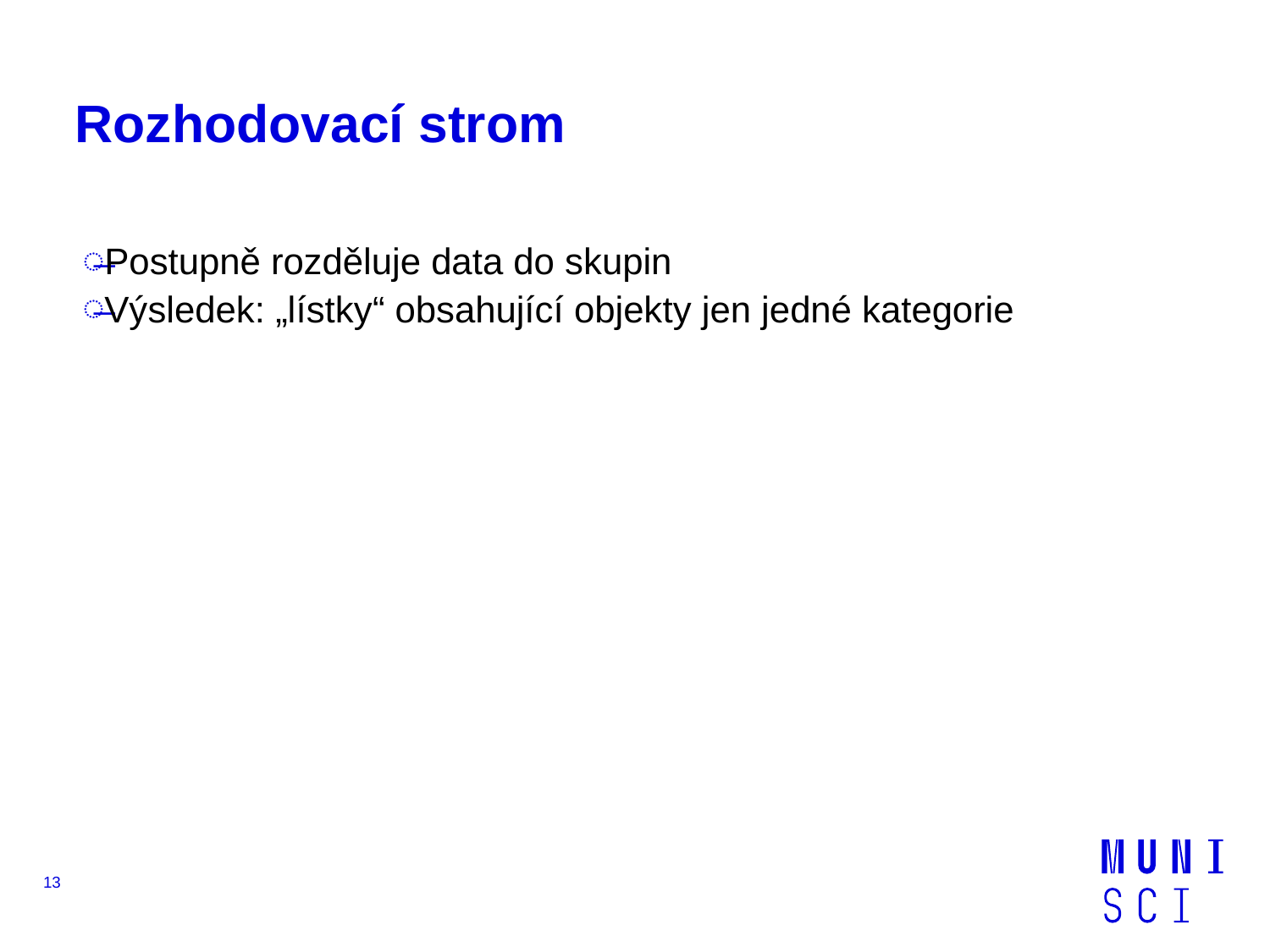

# Rozhodovací strom
Postupně rozděluje data do skupin
Výsledek: „lístky“ obsahující objekty jen jedné kategorie
13